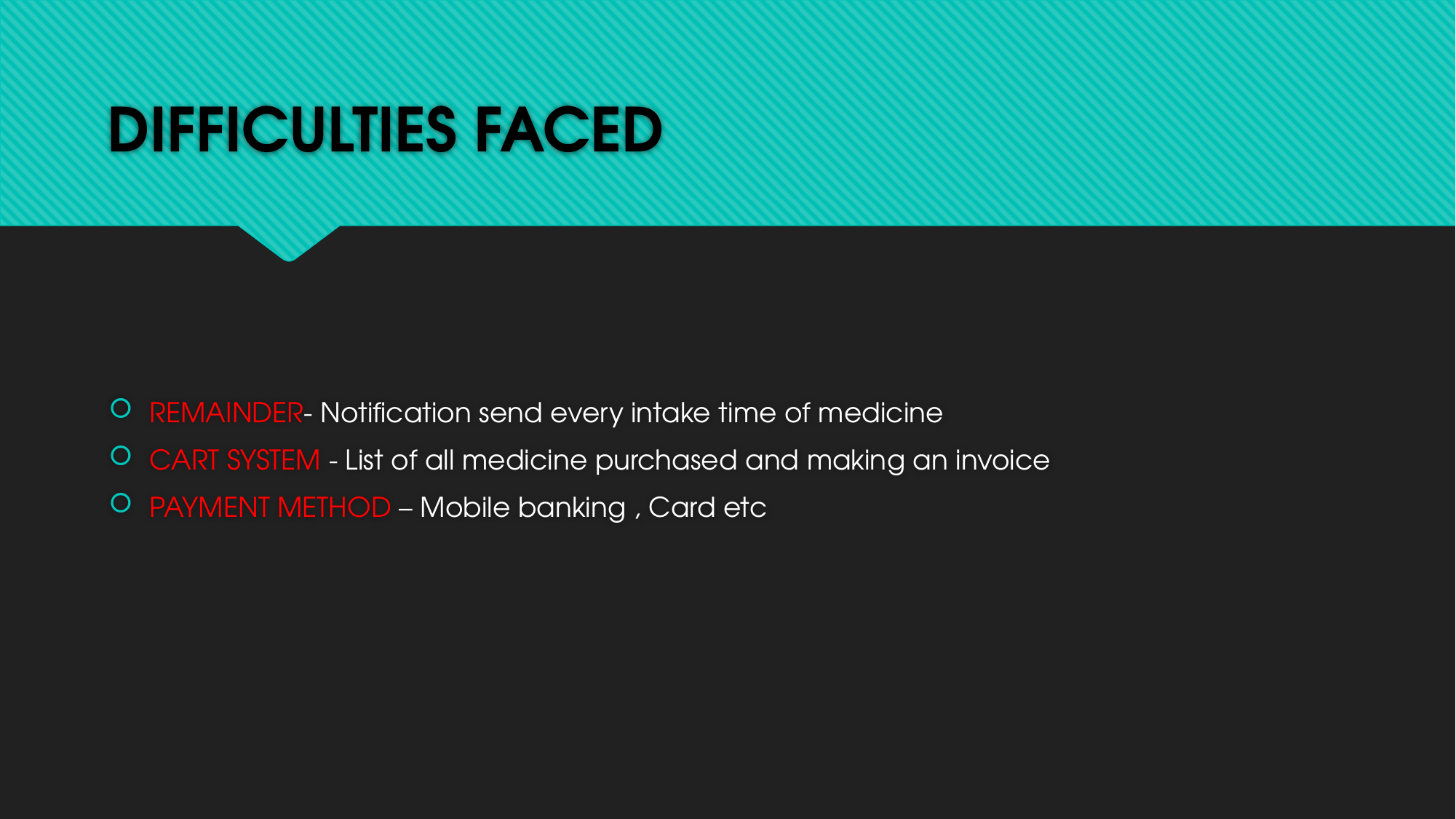

# DIFFICULTIES FACED
REMAINDER- Notification send every intake time of medicine
CART SYSTEM - List of all medicine purchased and making an invoice
PAYMENT METHOD – Mobile banking , Card etc